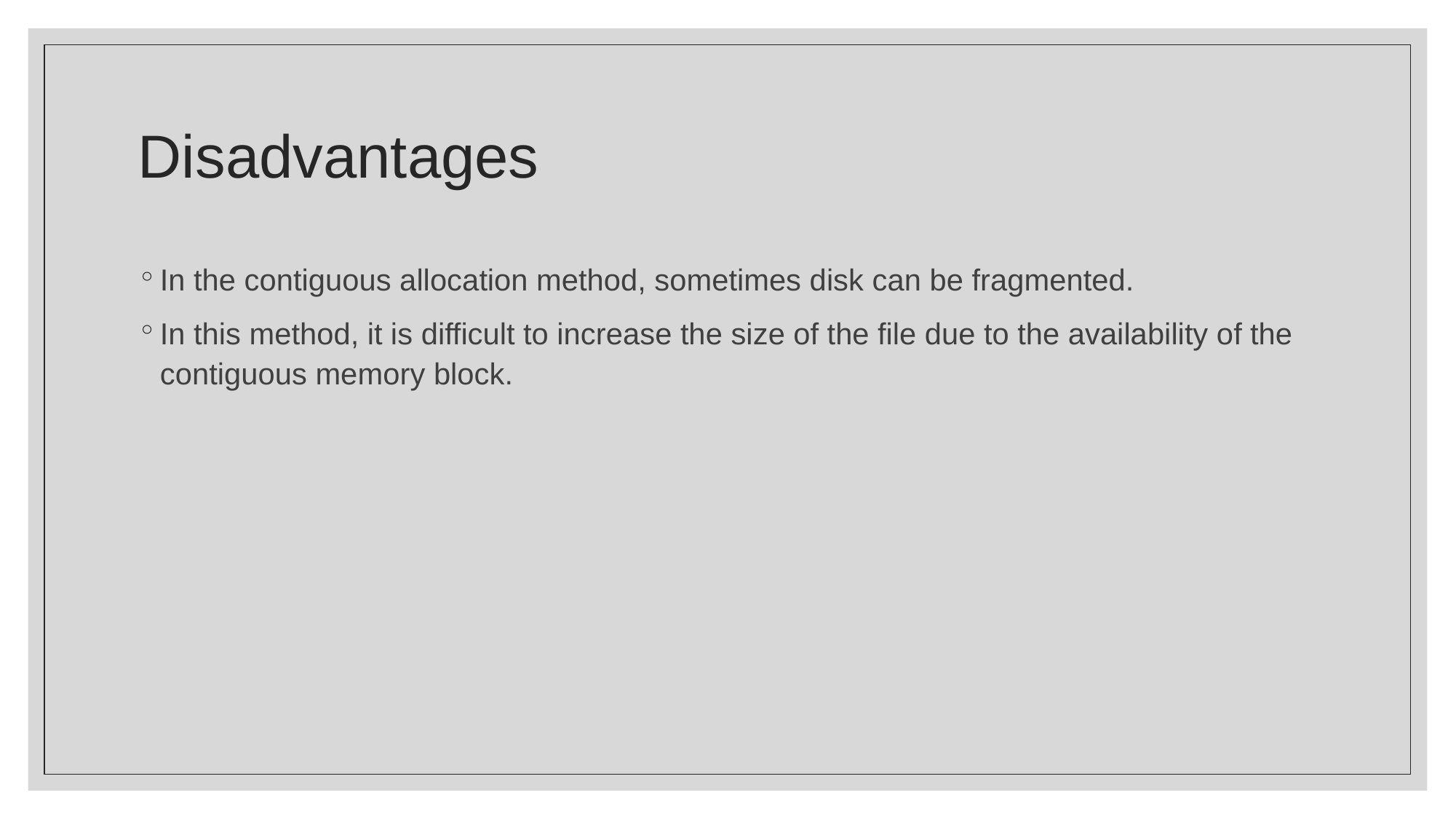

# Disadvantages
In the contiguous allocation method, sometimes disk can be fragmented.
In this method, it is difficult to increase the size of the file due to the availability of the contiguous memory block.